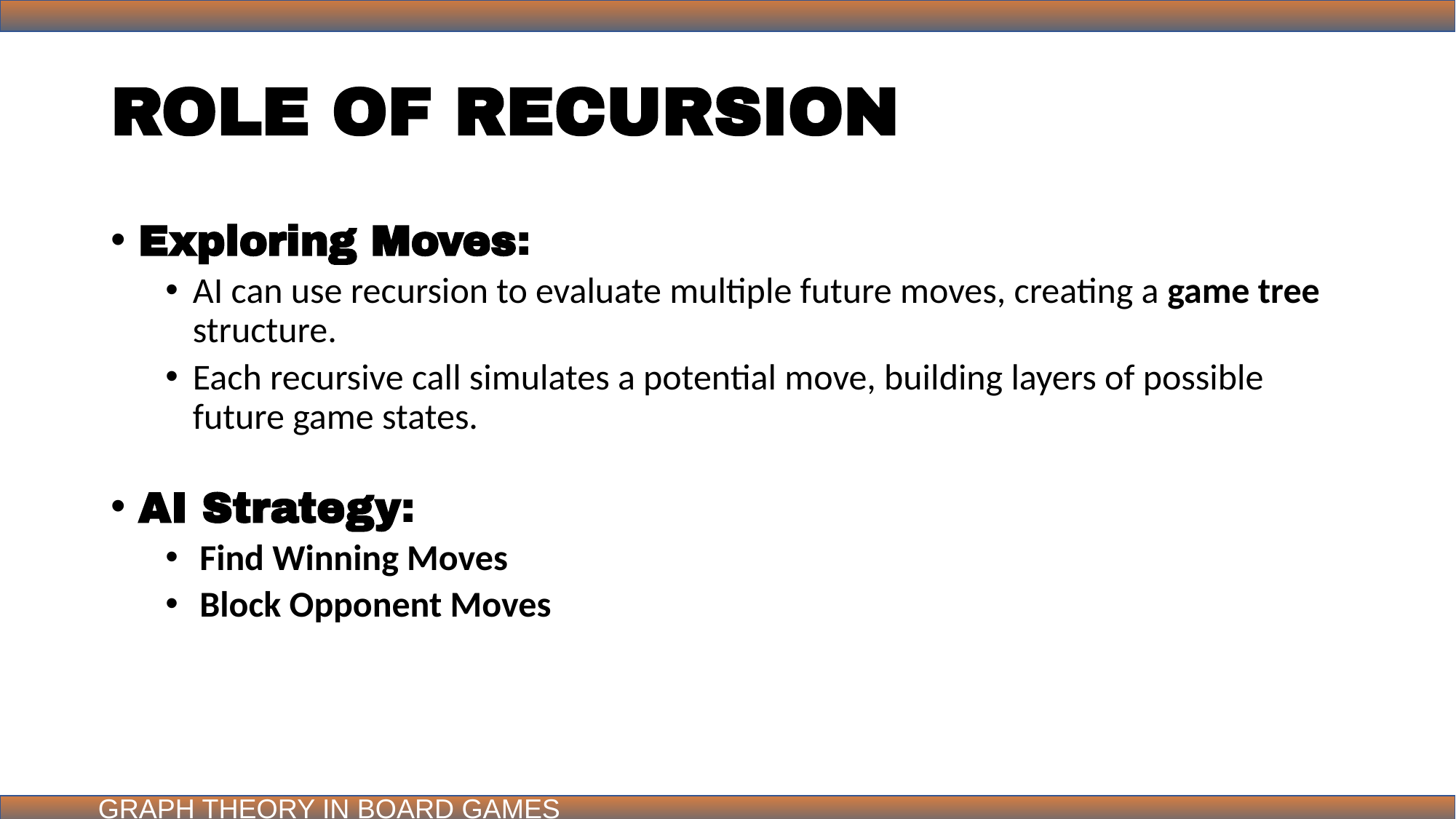

# ROLE OF RECURSION
Exploring Moves:
AI can use recursion to evaluate multiple future moves, creating a game tree structure.
Each recursive call simulates a potential move, building layers of possible future game states.

AI Strategy:
Find Winning Moves
Block Opponent Moves

GRAPH THEORY IN BOARD GAMES